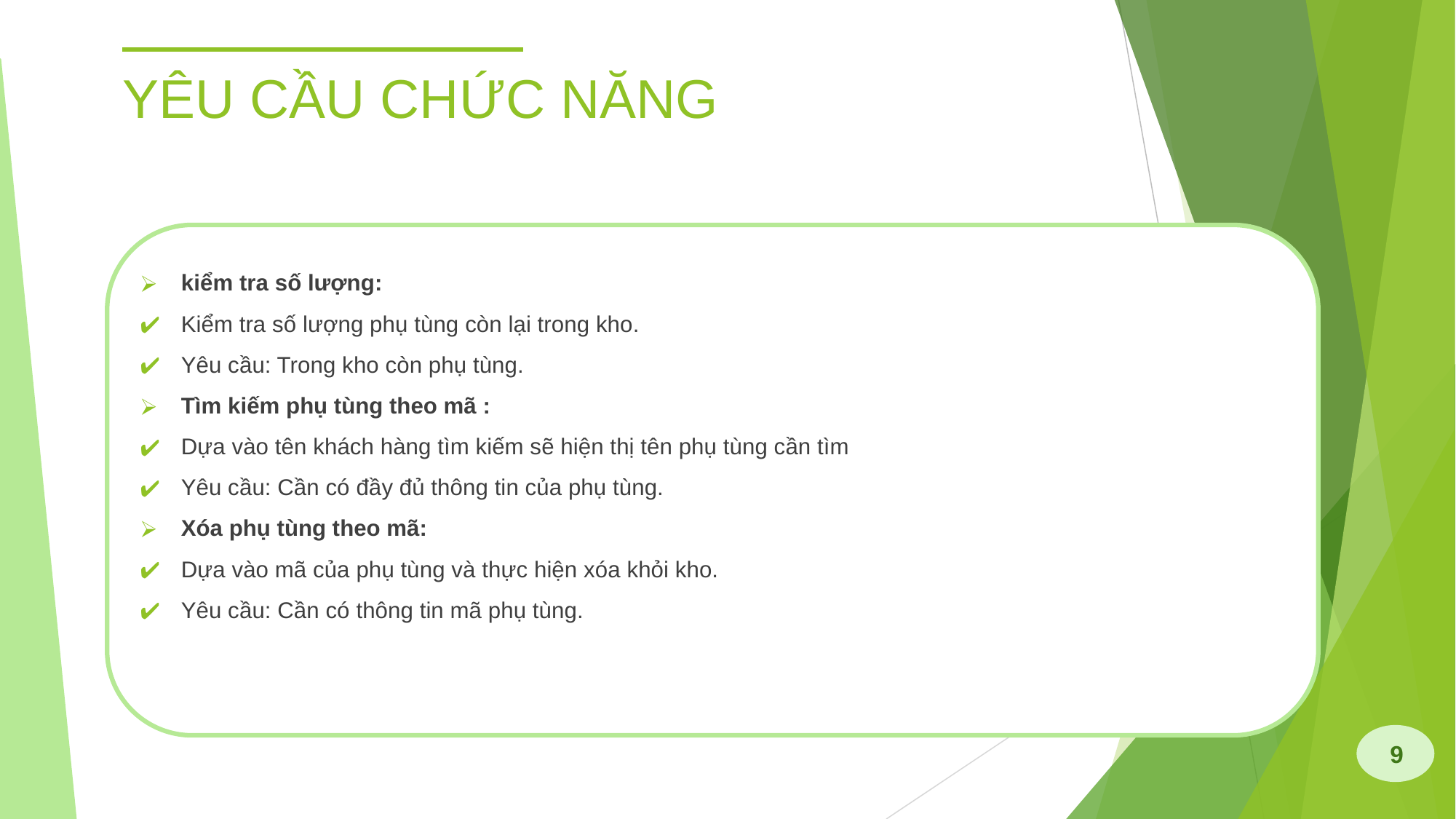

# YÊU CẦU CHỨC NĂNG

kiểm tra số lượng:
Kiểm tra số lượng phụ tùng còn lại trong kho.
Yêu cầu: Trong kho còn phụ tùng.
Tìm kiếm phụ tùng theo mã :
Dựa vào tên khách hàng tìm kiếm sẽ hiện thị tên phụ tùng cần tìm
Yêu cầu: Cần có đầy đủ thông tin của phụ tùng.
Xóa phụ tùng theo mã:
Dựa vào mã của phụ tùng và thực hiện xóa khỏi kho.
Yêu cầu: Cần có thông tin mã phụ tùng.

9